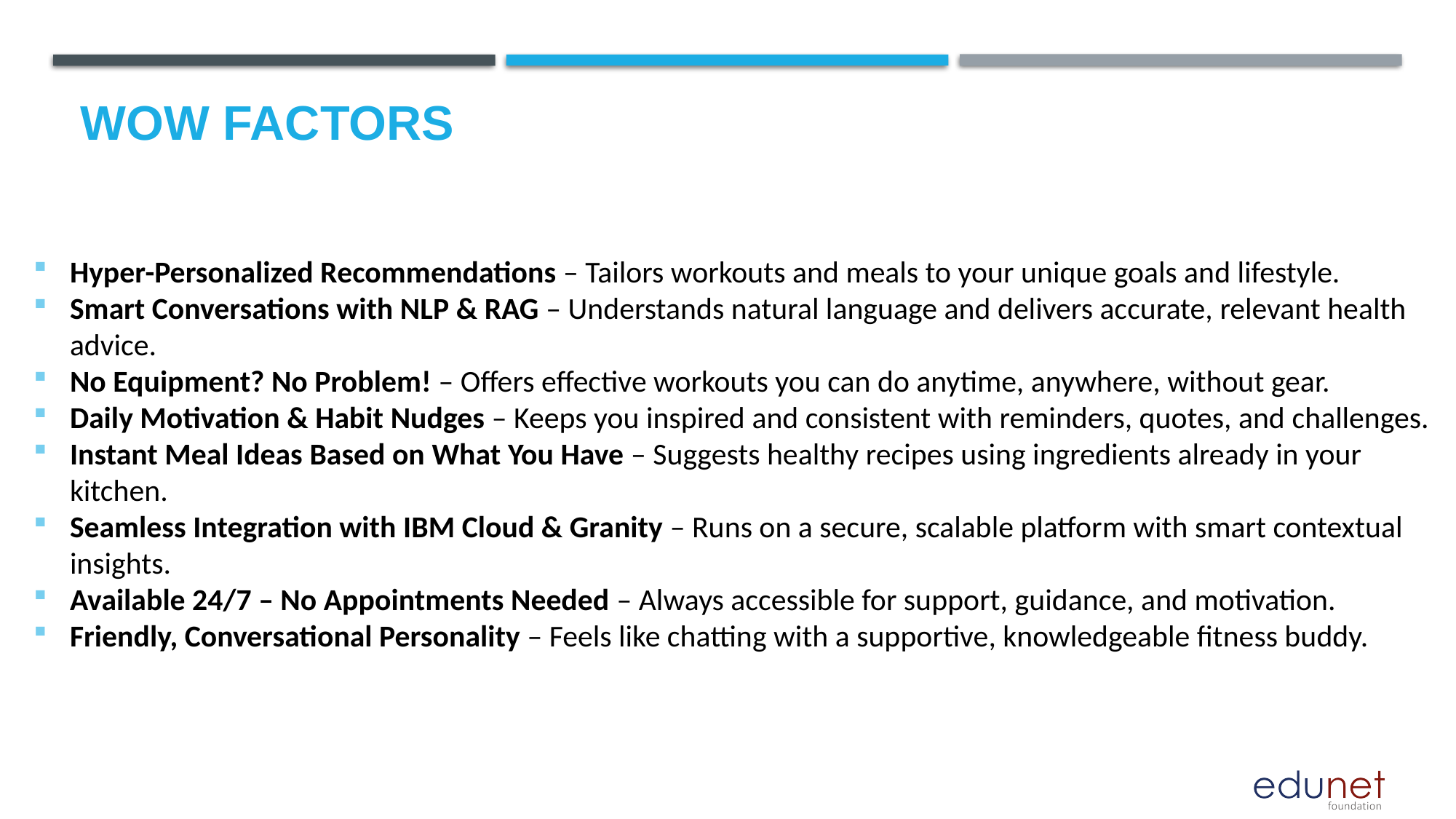

# Wow factors
Hyper-Personalized Recommendations – Tailors workouts and meals to your unique goals and lifestyle.
Smart Conversations with NLP & RAG – Understands natural language and delivers accurate, relevant health advice.
No Equipment? No Problem! – Offers effective workouts you can do anytime, anywhere, without gear.
Daily Motivation & Habit Nudges – Keeps you inspired and consistent with reminders, quotes, and challenges.
Instant Meal Ideas Based on What You Have – Suggests healthy recipes using ingredients already in your kitchen.
Seamless Integration with IBM Cloud & Granity – Runs on a secure, scalable platform with smart contextual insights.
Available 24/7 – No Appointments Needed – Always accessible for support, guidance, and motivation.
Friendly, Conversational Personality – Feels like chatting with a supportive, knowledgeable fitness buddy.